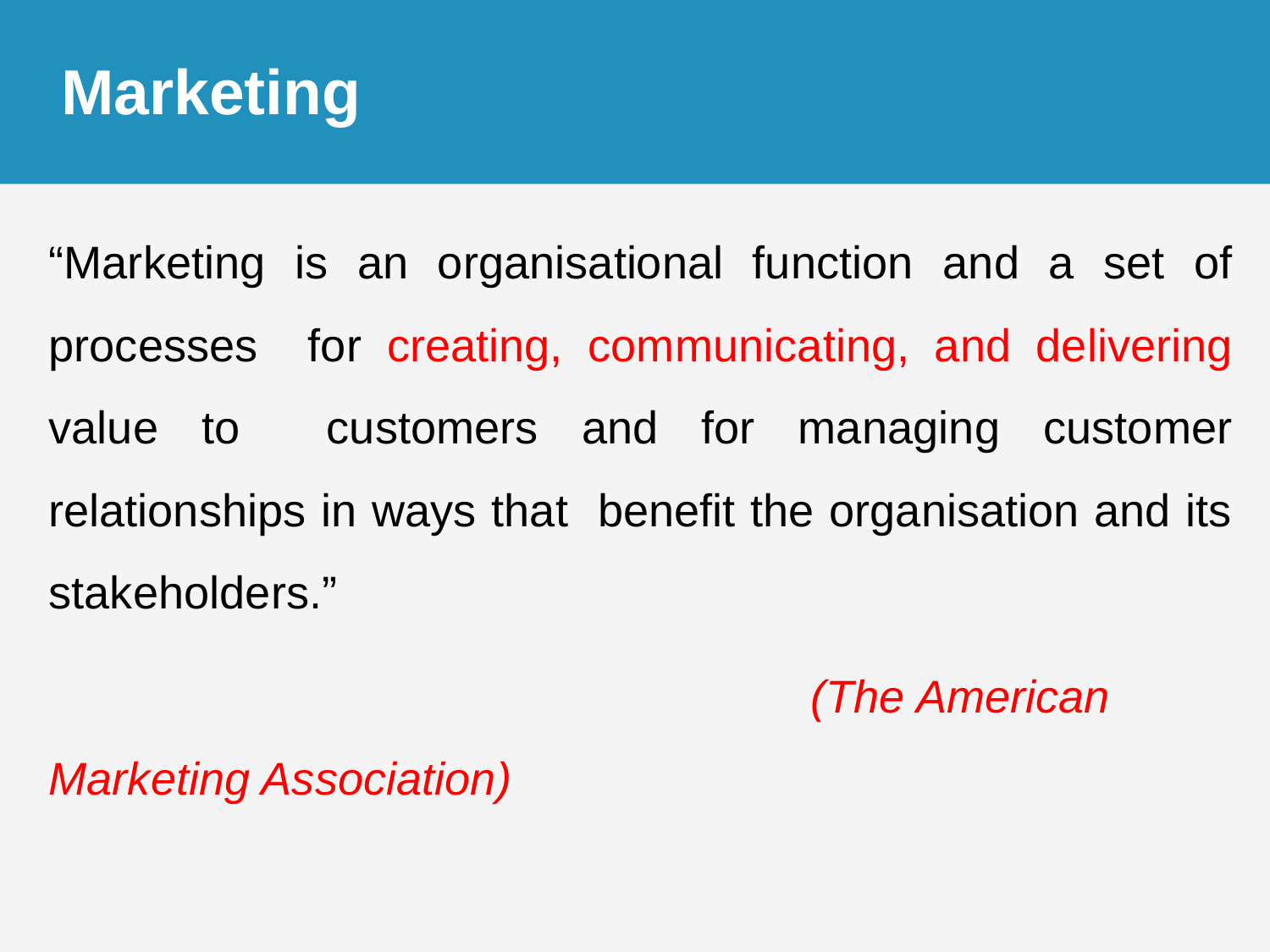

# Marketing
“Marketing is an organisational function and a set of processes  for creating, communicating, and delivering value to  customers and for managing customer relationships in ways that  benefit the organisation and its stakeholders.”
						(The American Marketing Association)